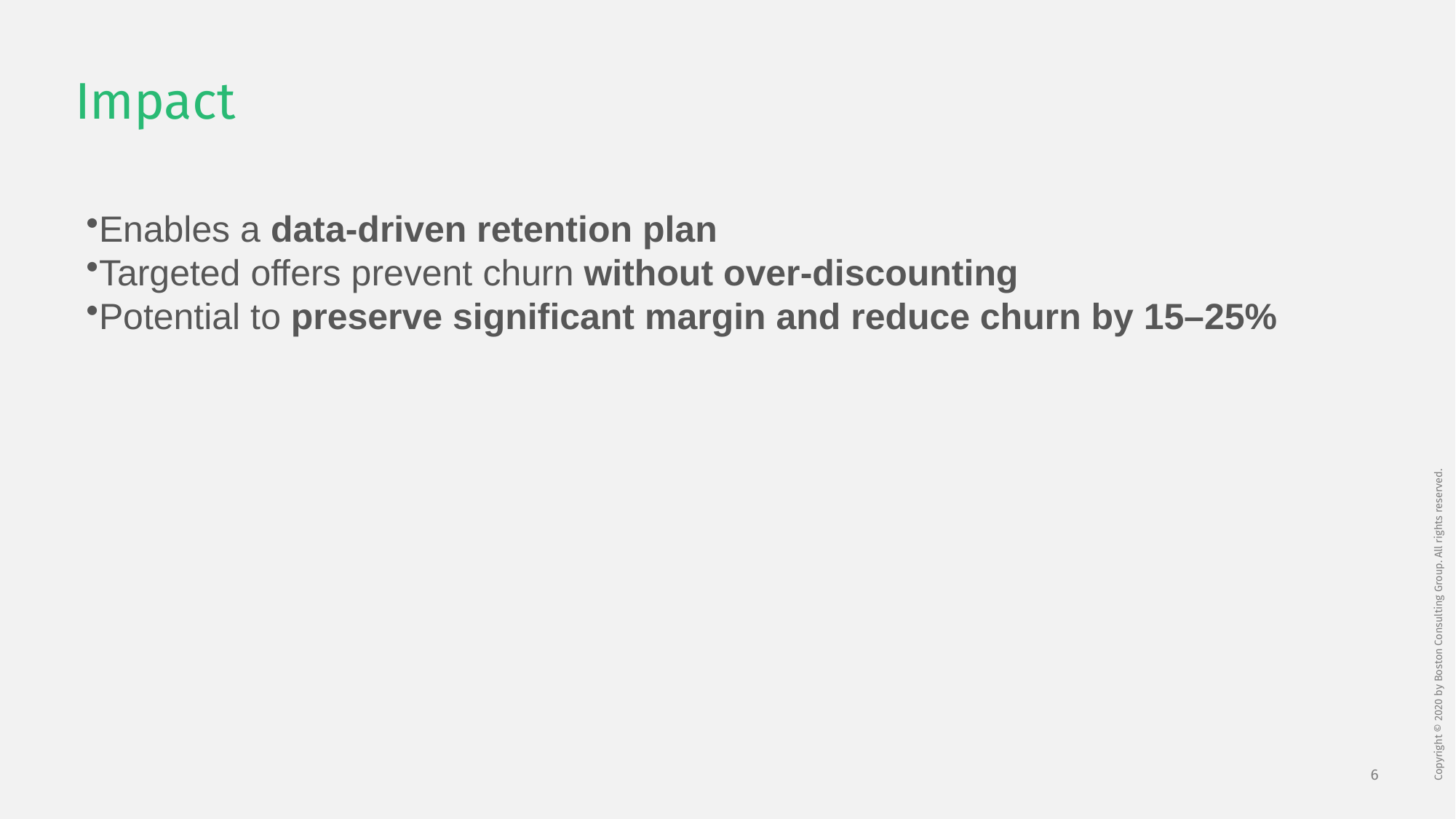

# Impact
Enables a data-driven retention plan
Targeted offers prevent churn without over-discounting
Potential to preserve significant margin and reduce churn by 15–25%